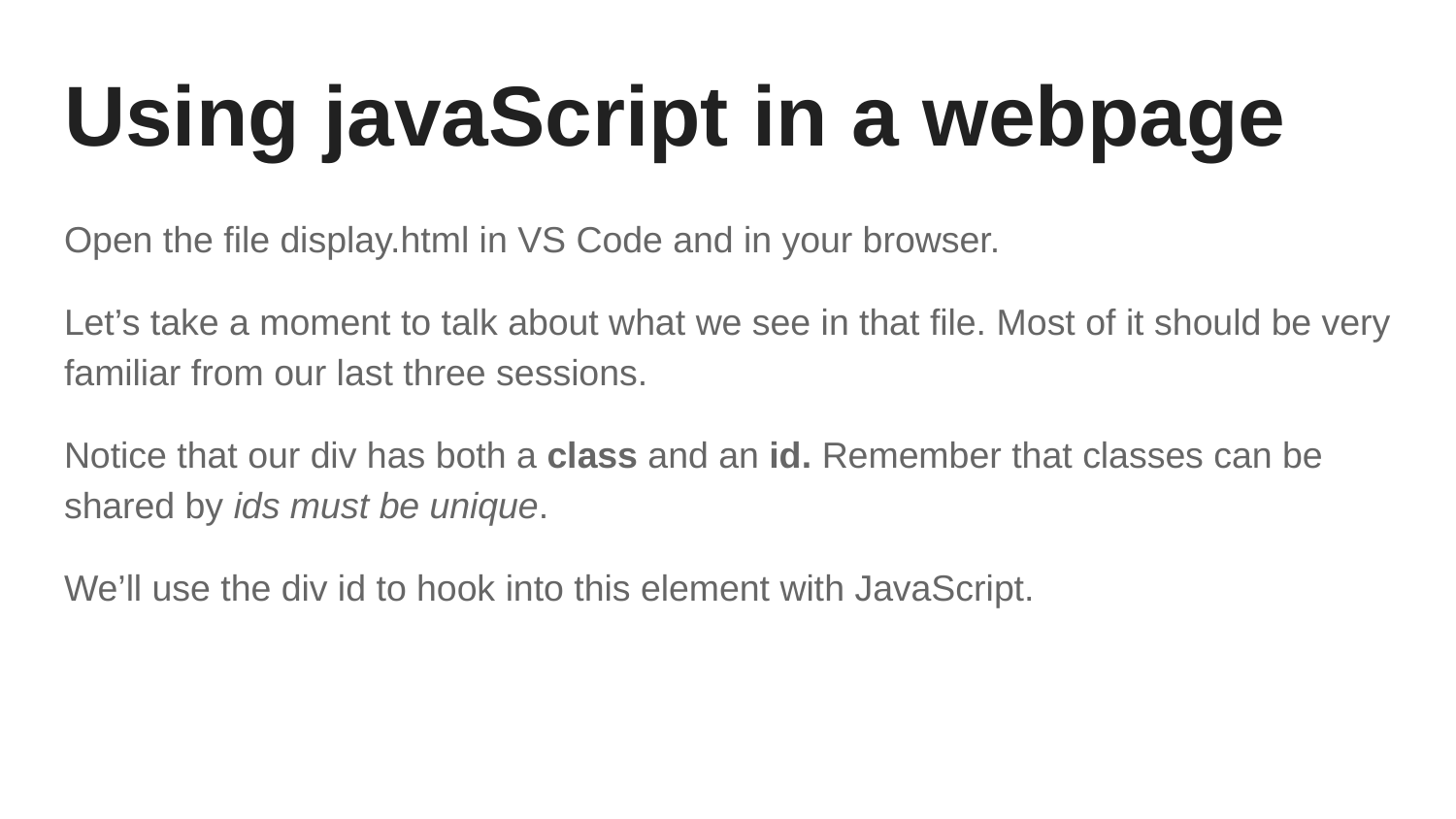

# Using javaScript in a webpage
Open the file display.html in VS Code and in your browser.
Let’s take a moment to talk about what we see in that file. Most of it should be very familiar from our last three sessions.
Notice that our div has both a class and an id. Remember that classes can be shared by ids must be unique.
We’ll use the div id to hook into this element with JavaScript.